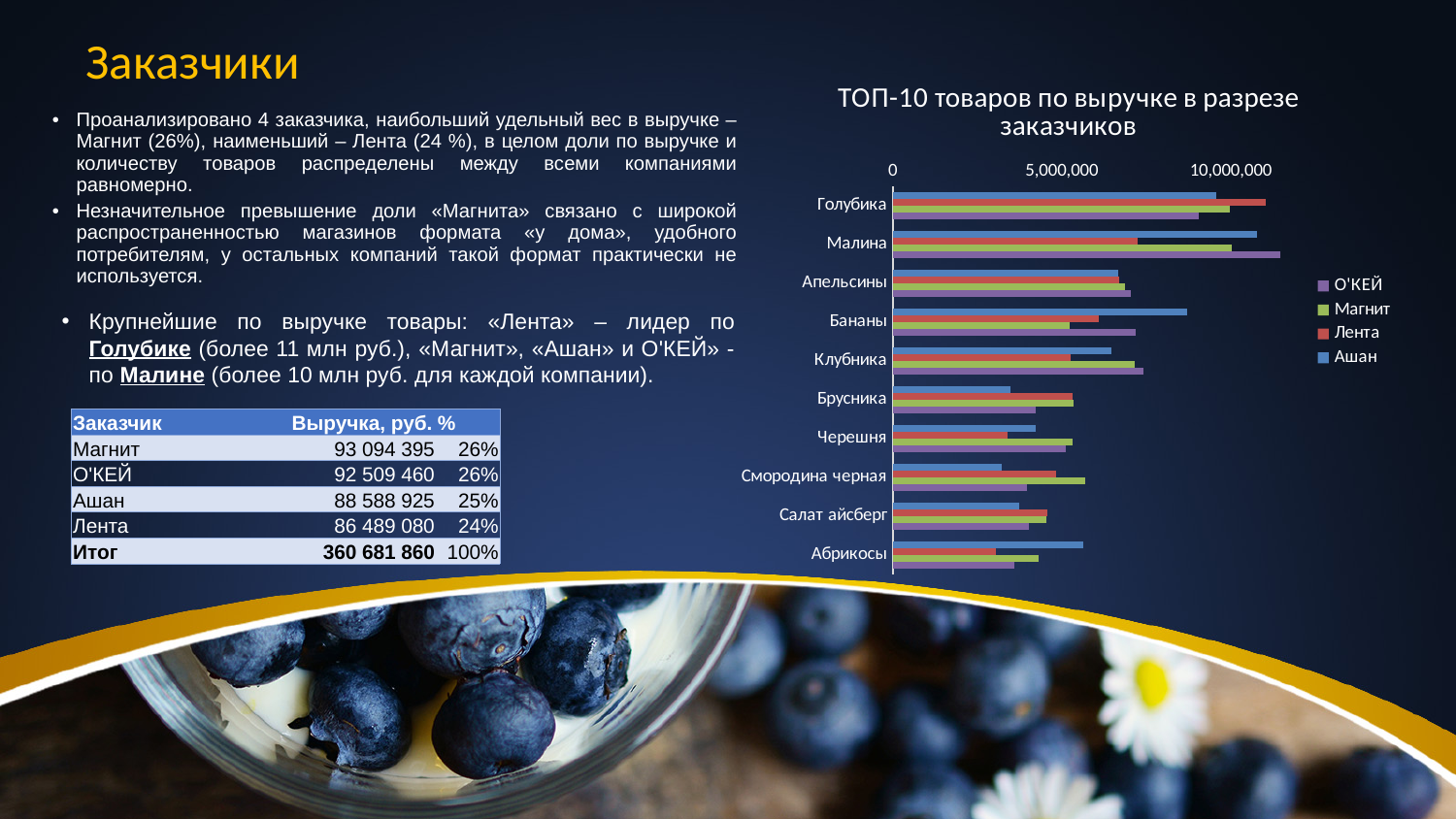

# Заказчики

### Chart: ТОП-10 товаров по выручке в разрезе заказчиков

| Category | Ашан | Лента | Магнит | О'КЕЙ |
|---|---|---|---|---|
| Голубика | 9579745.0 | 11034815.0 | 9983575.0 | 9044510.0 |
| Малина | 10778130.0 | 7240860.0 | 10038600.0 | 11455290.0 |
| Апельсины | 6662420.0 | 6703060.0 | 6880860.0 | 7040880.0 |
| Бананы | 8721600.0 | 6100800.0 | 5236800.0 | 7173600.0 |
| Клубника | 6459960.0 | 5259480.0 | 7153680.0 | 7402140.0 |
| Брусника | 3473600.0 | 5322290.0 | 5344000.0 | 4211740.0 |
| Черешня | 4211680.0 | 3389760.0 | 5315200.0 | 5128640.0 |
| Смородина черная | 3210165.0 | 4822020.0 | 5694920.0 | 3953635.0 |
| Салат айсберг | 3743940.0 | 4560900.0 | 4540200.0 | 4022700.0 |
| Абрикосы | 5643000.0 | 3043920.0 | 4323000.0 | 3581160.0 |
Проанализировано 4 заказчика, наибольший удельный вес в выручке – Магнит (26%), наименьший – Лента (24 %), в целом доли по выручке и количеству товаров распределены между всеми компаниями равномерно.
Незначительное превышение доли «Магнита» связано с широкой распространенностью магазинов формата «у дома», удобного потребителям, у остальных компаний такой формат практически не используется.

Крупнейшие по выручке товары: «Лента» – лидер по Голубике (более 11 млн руб.), «Магнит», «Ашан» и О'КЕЙ» - по Малине (более 10 млн руб. для каждой компании).
| Заказчик | Выручка, руб. | % |
| --- | --- | --- |
| Магнит | 93 094 395 | 26% |
| О'КЕЙ | 92 509 460 | 26% |
| Ашан | 88 588 925 | 25% |
| Лента | 86 489 080 | 24% |
| Итог | 360 681 860 | 100% |